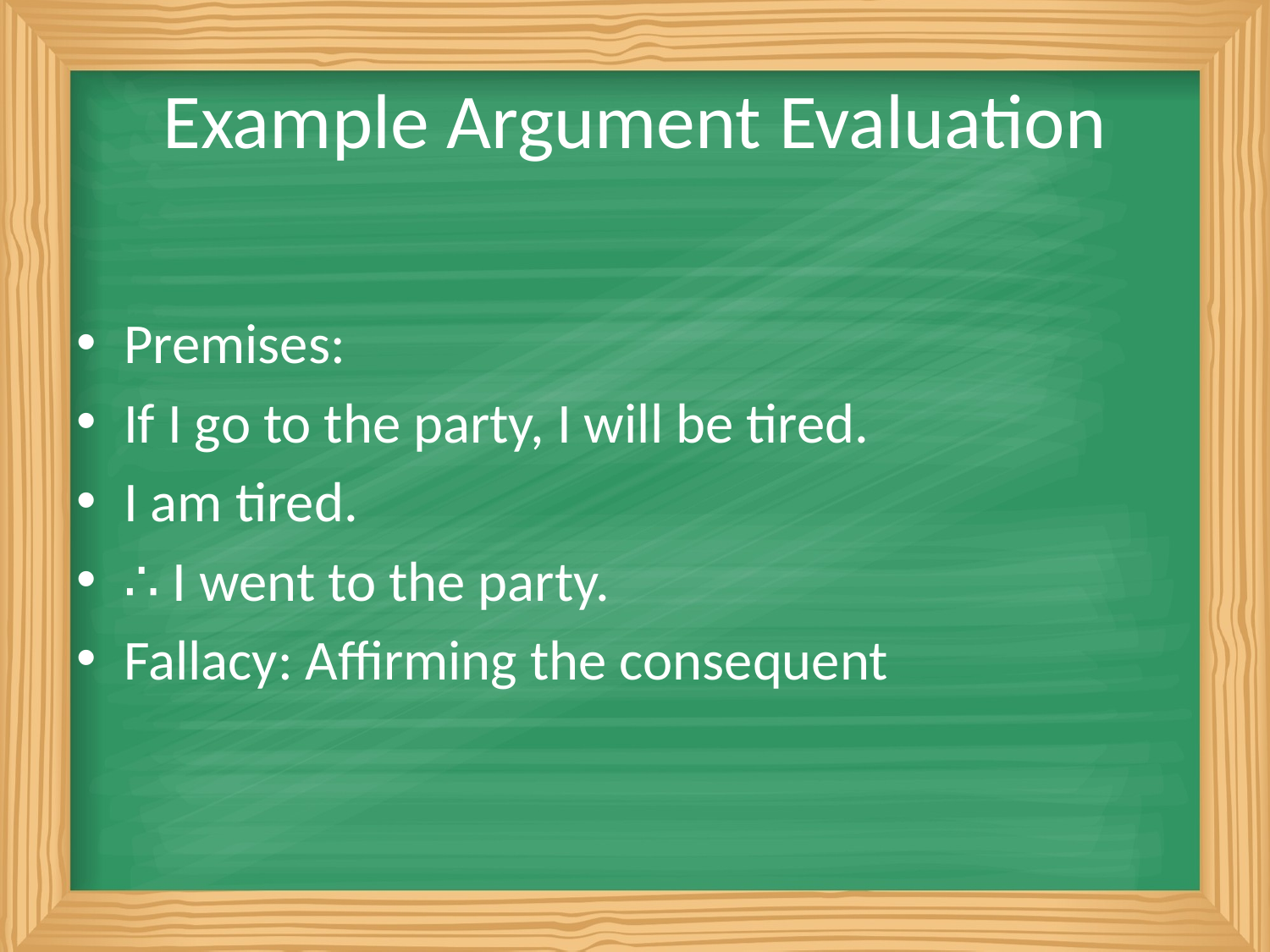

# Example Argument Evaluation

Premises:
If I go to the party, I will be tired.
I am tired.
∴ I went to the party.
Fallacy: Affirming the consequent